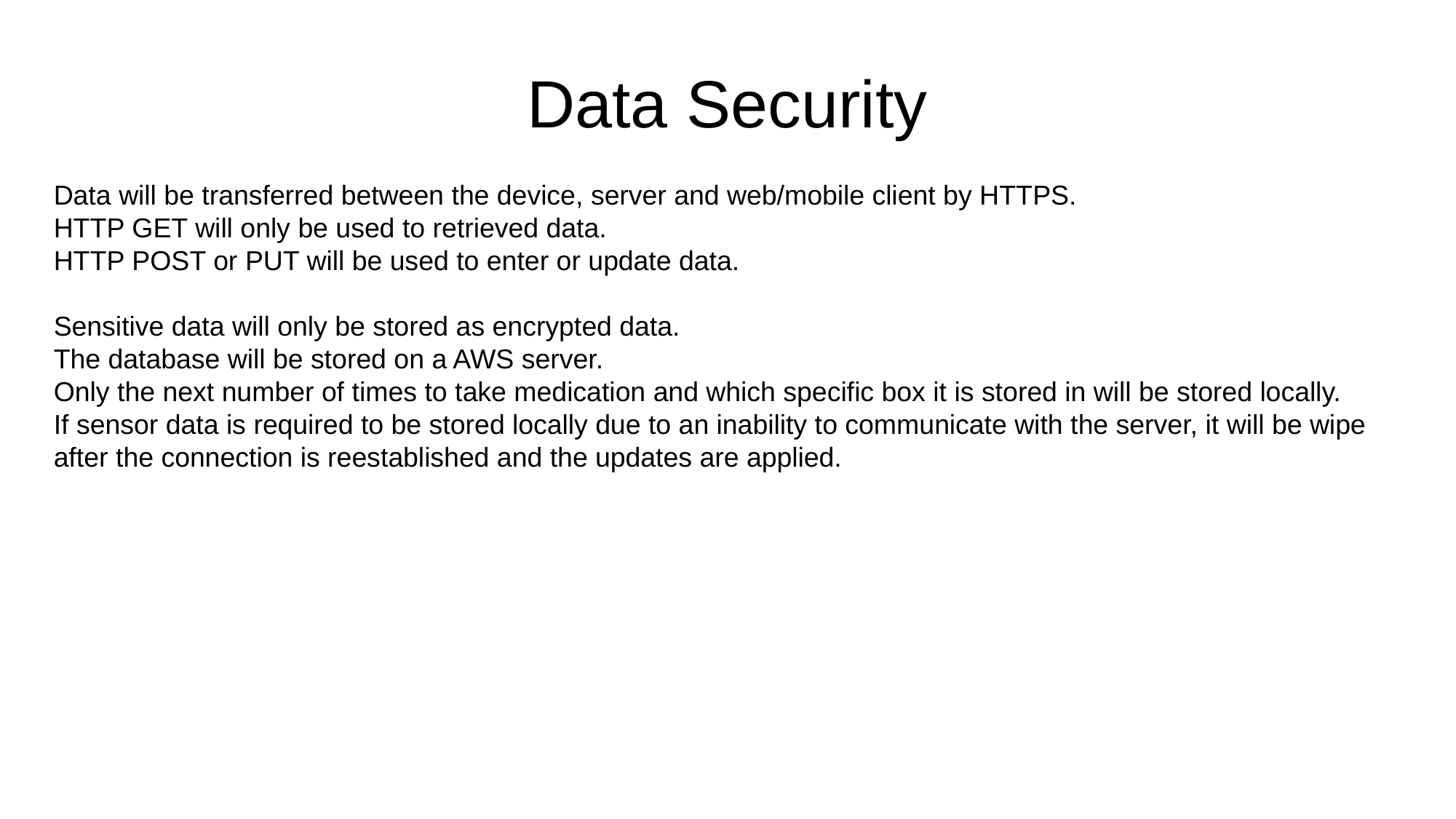

# Data Security
Data will be transferred between the device, server and web/mobile client by HTTPS.
HTTP GET will only be used to retrieved data.
HTTP POST or PUT will be used to enter or update data.

Sensitive data will only be stored as encrypted data.
The database will be stored on a AWS server.
Only the next number of times to take medication and which specific box it is stored in will be stored locally.
If sensor data is required to be stored locally due to an inability to communicate with the server, it will be wipe after the connection is reestablished and the updates are applied.